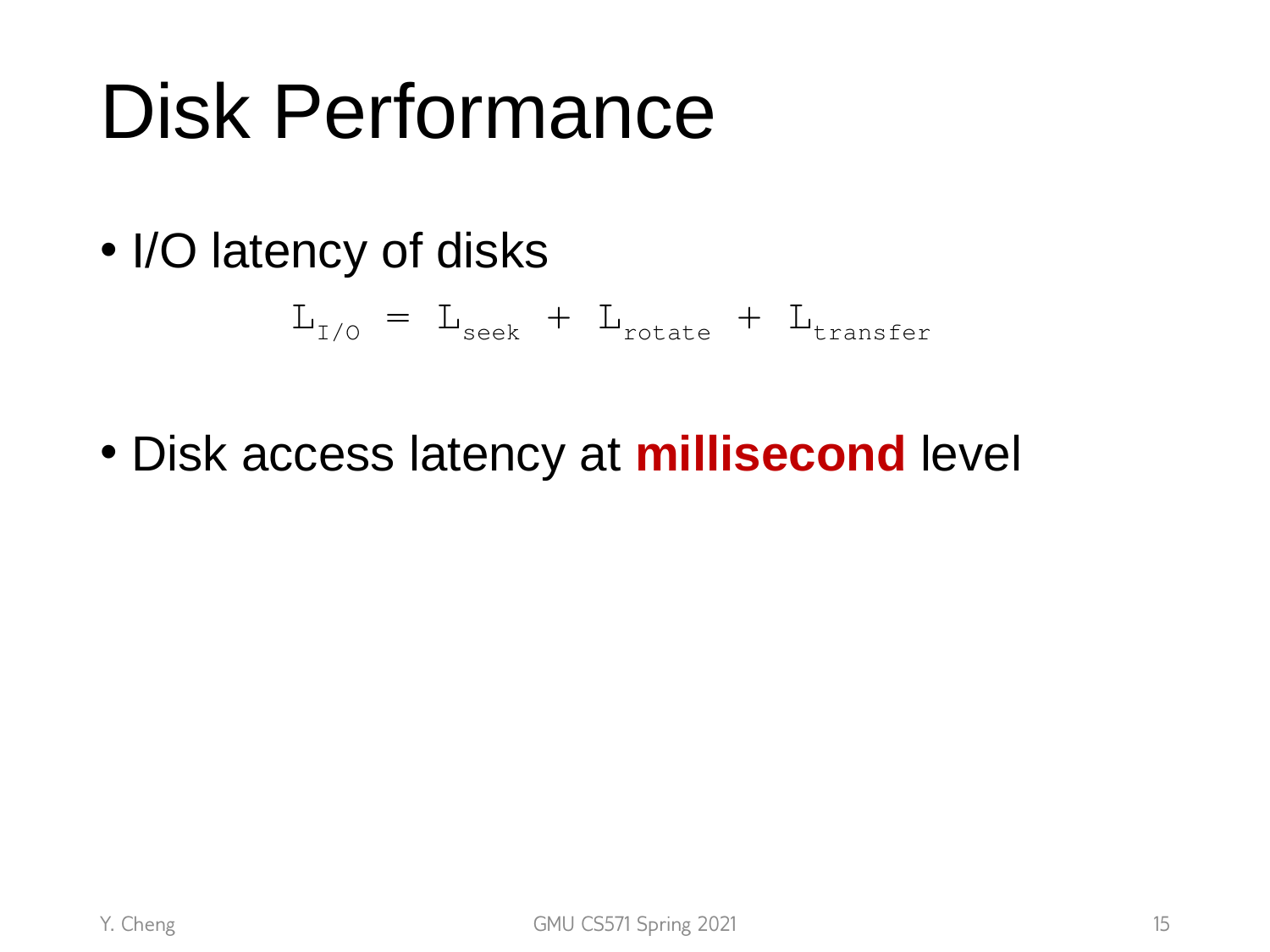

# Disk Performance
I/O latency of disks
	LI/O = Lseek + Lrotate + Ltransfer

Disk access latency at millisecond level

Y. Cheng
GMU CS571 Spring 2021
15